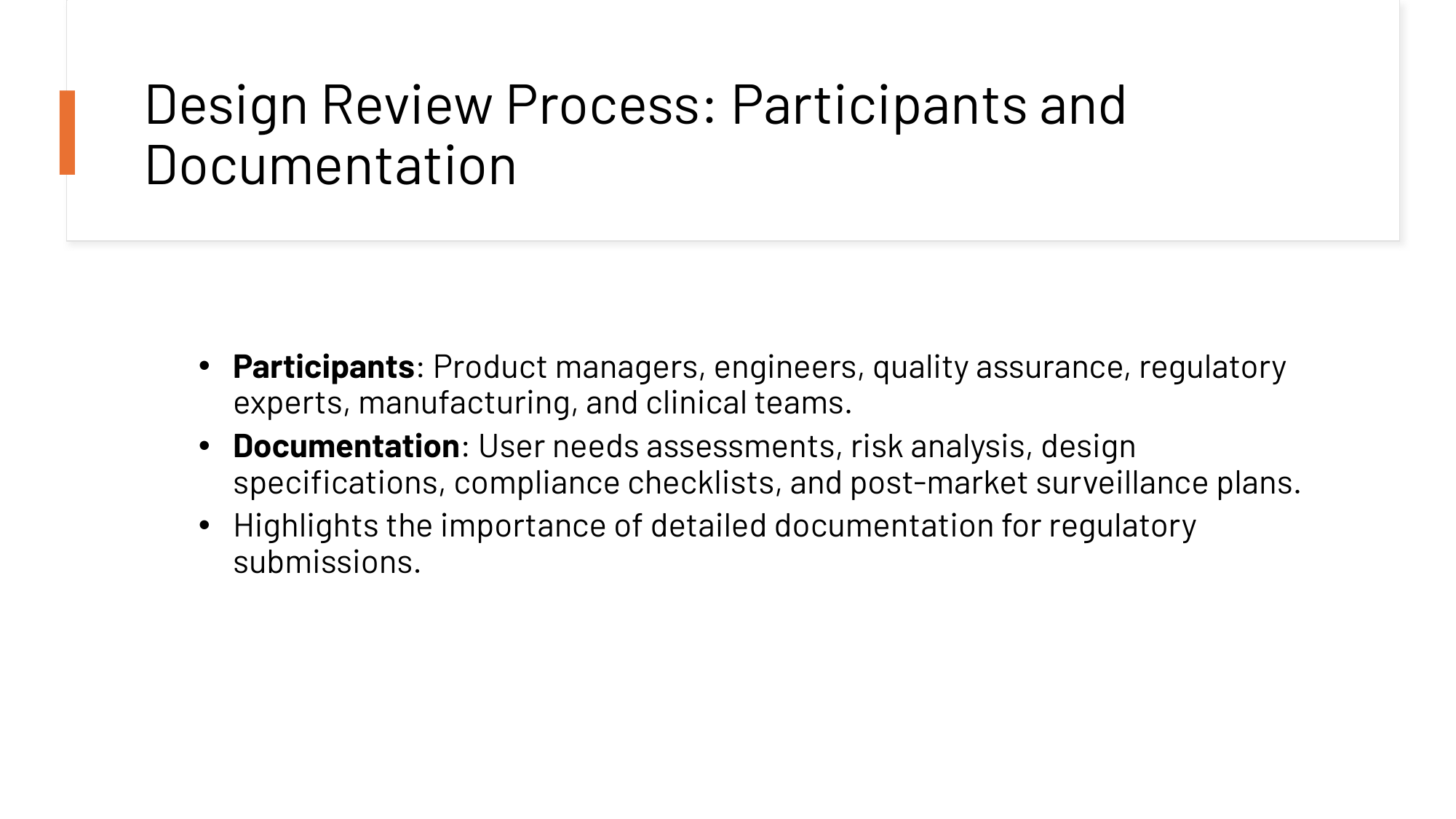

# Design Review Process: Participants and Documentation

Participants: Product managers, engineers, quality assurance, regulatory experts, manufacturing, and clinical teams.
Documentation: User needs assessments, risk analysis, design specifications, compliance checklists, and post-market surveillance plans.
Highlights the importance of detailed documentation for regulatory submissions.